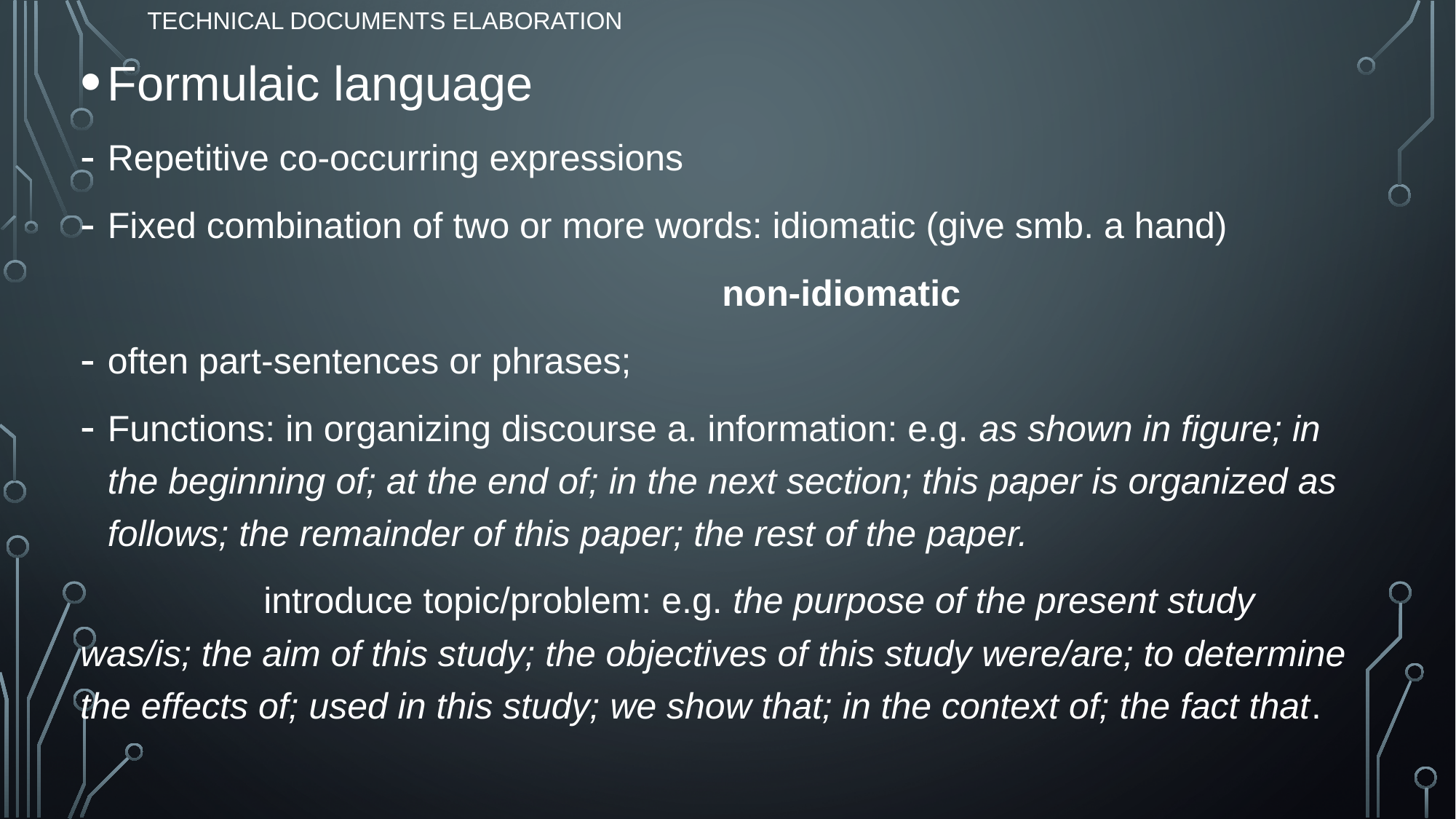

# TECHNICAL DOCUMENTS ELABORATION
Formulaic language
Repetitive co-occurring expressions
Fixed combination of two or more words: idiomatic (give smb. a hand)
                                                               non-idiomatic
often part-sentences or phrases;
Functions: in organizing discourse a. information: e.g. as shown in figure; in the beginning of; at the end of; in the next section; this paper is organized as follows; the remainder of this paper; the rest of the paper.
                  introduce topic/problem: e.g. the purpose of the present study was/is; the aim of this study; the objectives of this study were/are; to determine the effects of; used in this study; we show that; in the context of; the fact that.